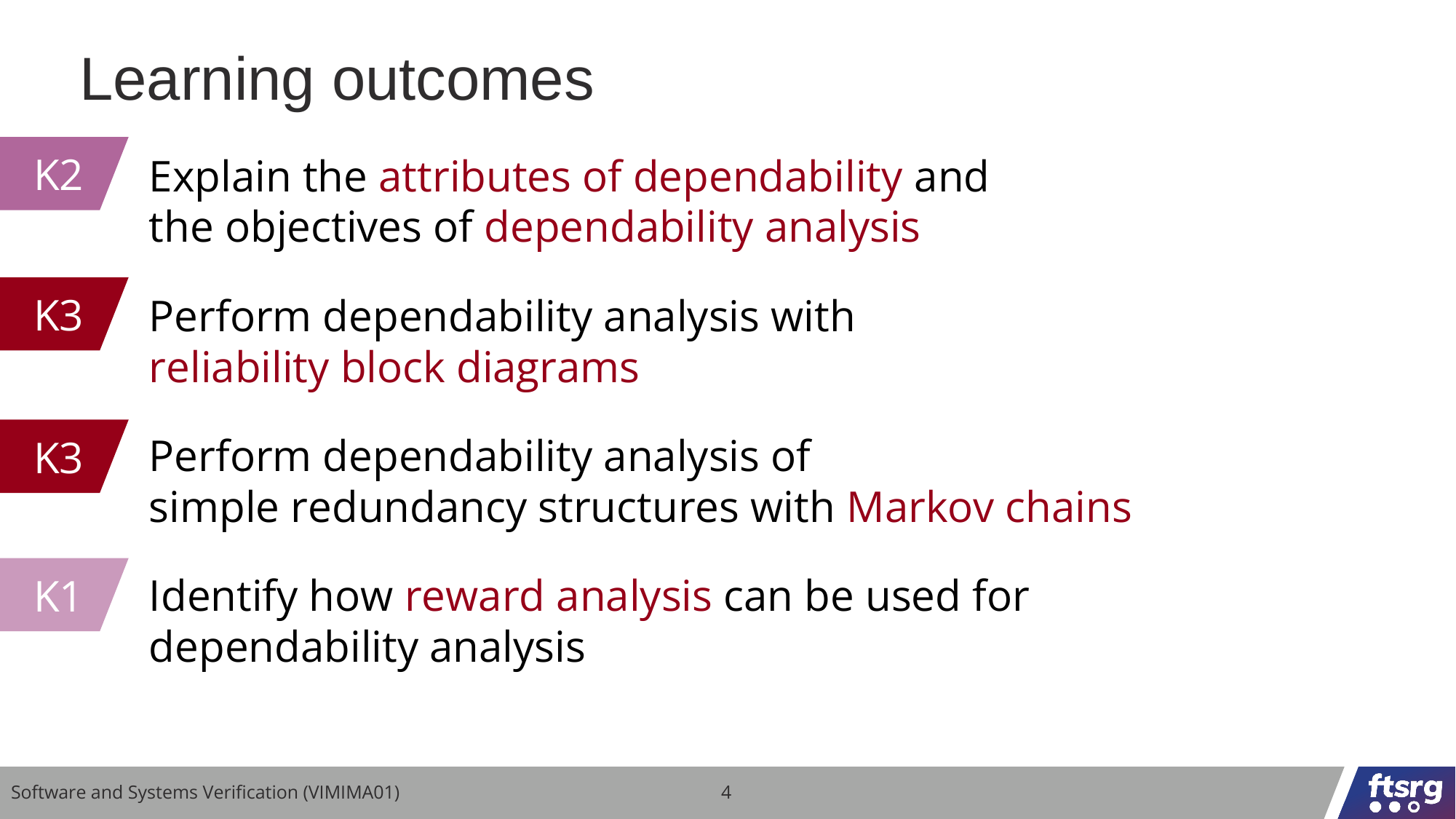

# Learning outcomes
K2
Explain the attributes of dependability and
the objectives of dependability analysis
Perform dependability analysis with
reliability block diagrams
Perform dependability analysis of
simple redundancy structures with Markov chains
Identify how reward analysis can be used for
dependability analysis
K3
K3
K1
Software and Systems Verification (VIMIMA01)
4